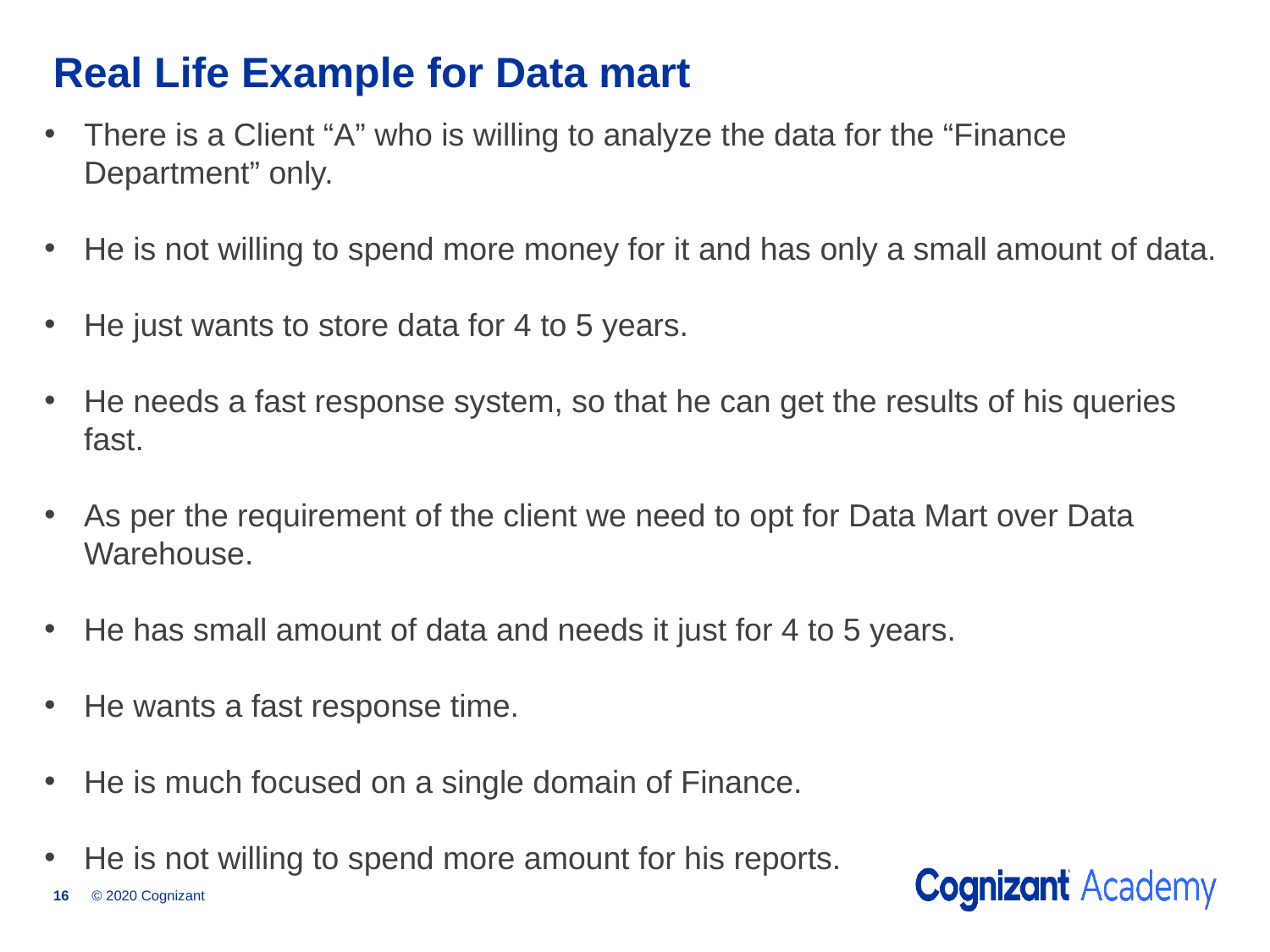

# Real Life Example for Data mart
There is a Client “A” who is willing to analyze the data for the “Finance Department” only.

He is not willing to spend more money for it and has only a small amount of data.

He just wants to store data for 4 to 5 years.

He needs a fast response system, so that he can get the results of his queries fast.

As per the requirement of the client we need to opt for Data Mart over Data Warehouse.

He has small amount of data and needs it just for 4 to 5 years.

He wants a fast response time.

He is much focused on a single domain of Finance.

He is not willing to spend more amount for his reports.

© 2020 Cognizant
16